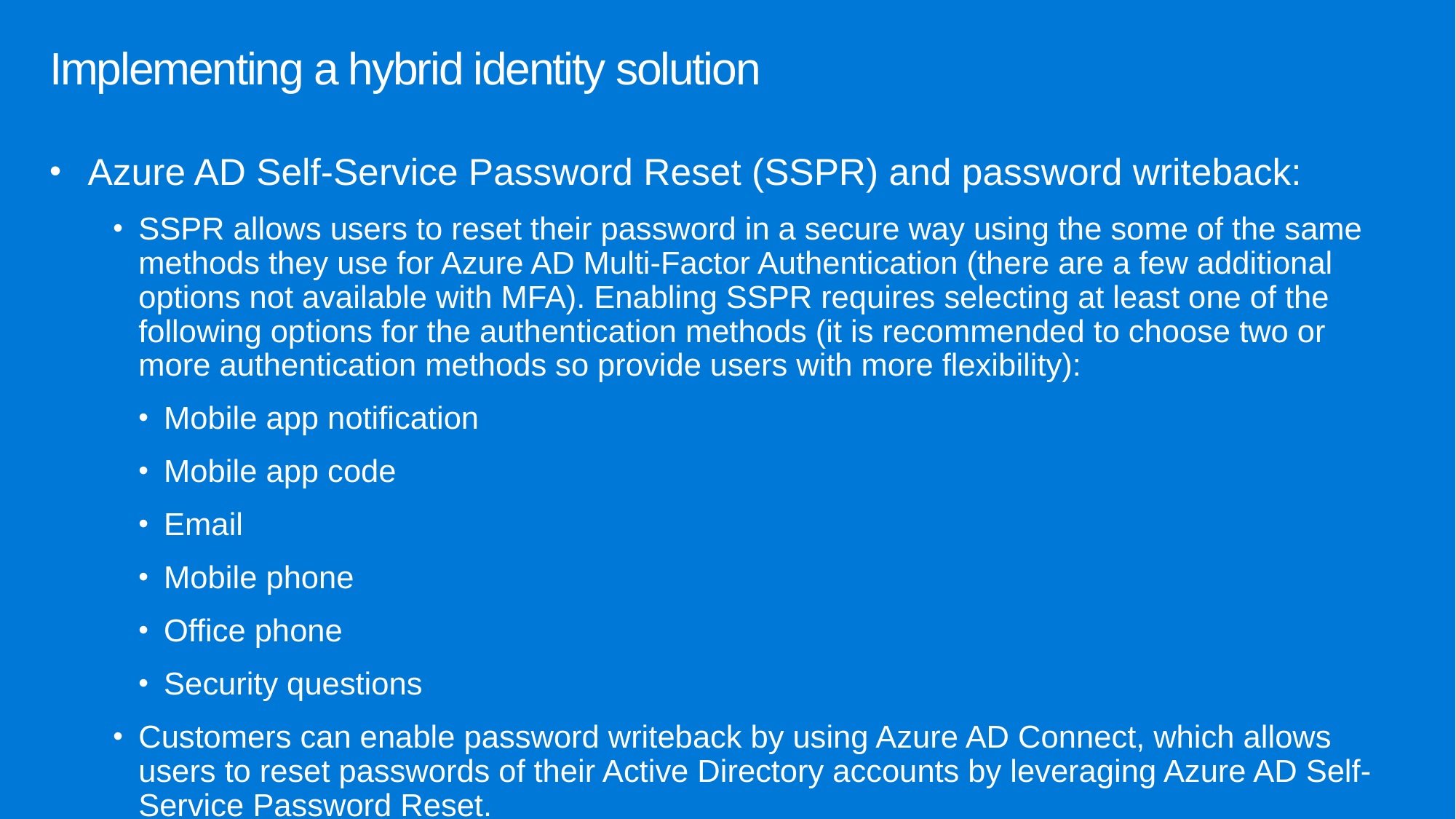

# Implementing a hybrid identity solution
Azure AD Self-Service Password Reset (SSPR) and password writeback:
SSPR allows users to reset their password in a secure way using the some of the same methods they use for Azure AD Multi-Factor Authentication (there are a few additional options not available with MFA). Enabling SSPR requires selecting at least one of the following options for the authentication methods (it is recommended to choose two or more authentication methods so provide users with more flexibility):
Mobile app notification
Mobile app code
Email
Mobile phone
Office phone
Security questions
Customers can enable password writeback by using Azure AD Connect, which allows users to reset passwords of their Active Directory accounts by leveraging Azure AD Self-Service Password Reset.